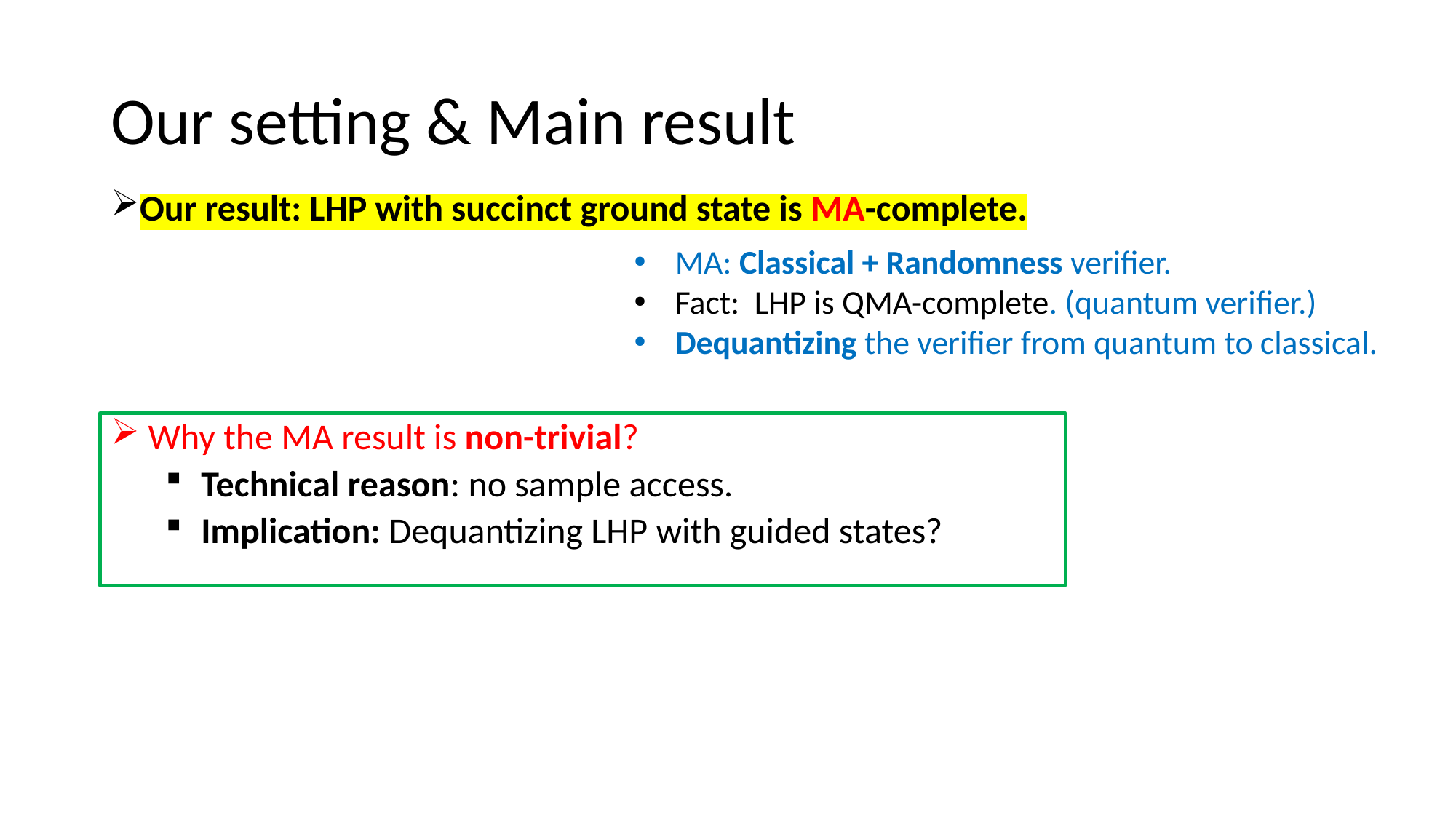

# Our setting & Main result
Our result: LHP with succinct ground state is MA-complete.
MA: Classical + Randomness verifier.
Fact:  LHP is QMA-complete. (quantum verifier.)
Dequantizing the verifier from quantum to classical.

 Why the MA result is non-trivial?
 Technical reason: no sample access.
 Implication: Dequantizing LHP with guided states?